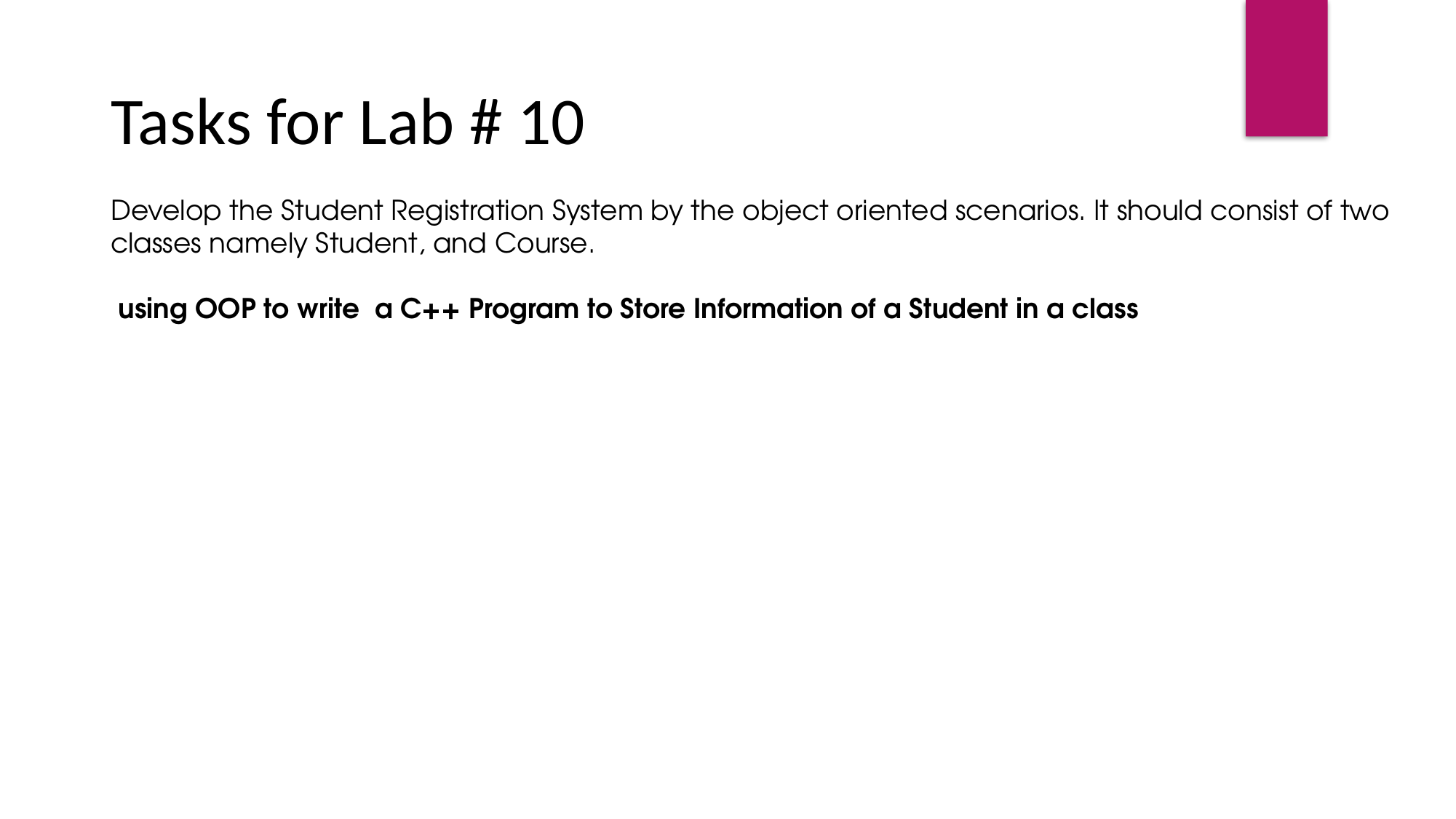

Tasks for Lab # 10
Develop the Student Registration System by the object oriented scenarios. It should consist of two classes namely Student, and Course.

 using OOP to write  a C++ Program to Store Information of a Student in a class